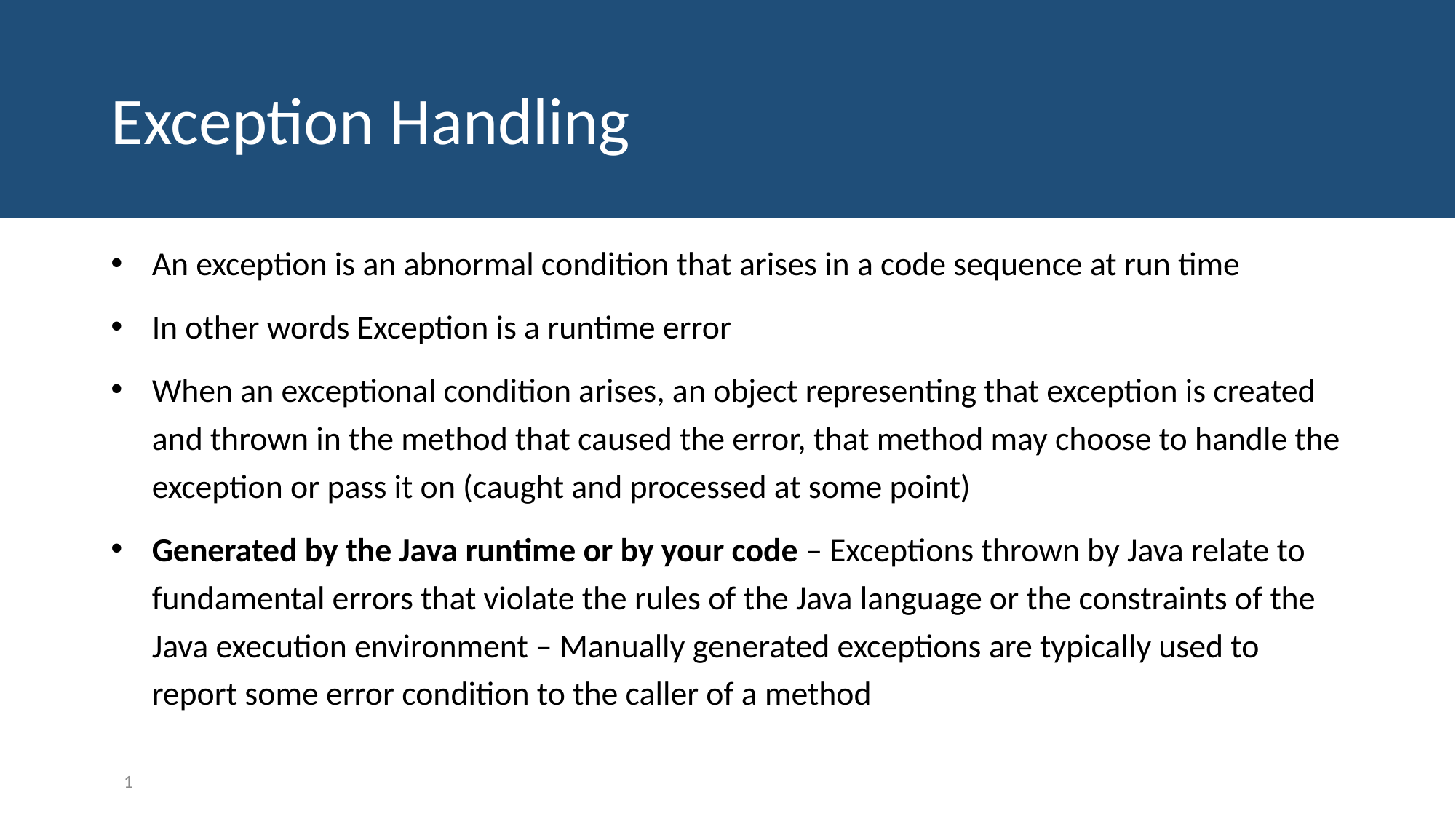

# Exception Handling
An exception is an abnormal condition that arises in a code sequence at run time
In other words Exception is a runtime error
When an exceptional condition arises, an object representing that exception is created  and thrown in the method that caused the error, that method may choose to handle the exception or pass it on (caught and processed at some point)
Generated by the Java runtime or by your code – Exceptions thrown by Java relate to fundamental errors that violate the rules of the Java language or the constraints of the Java execution environment – Manually generated exceptions are typically used to report some error condition to the caller of a method

1